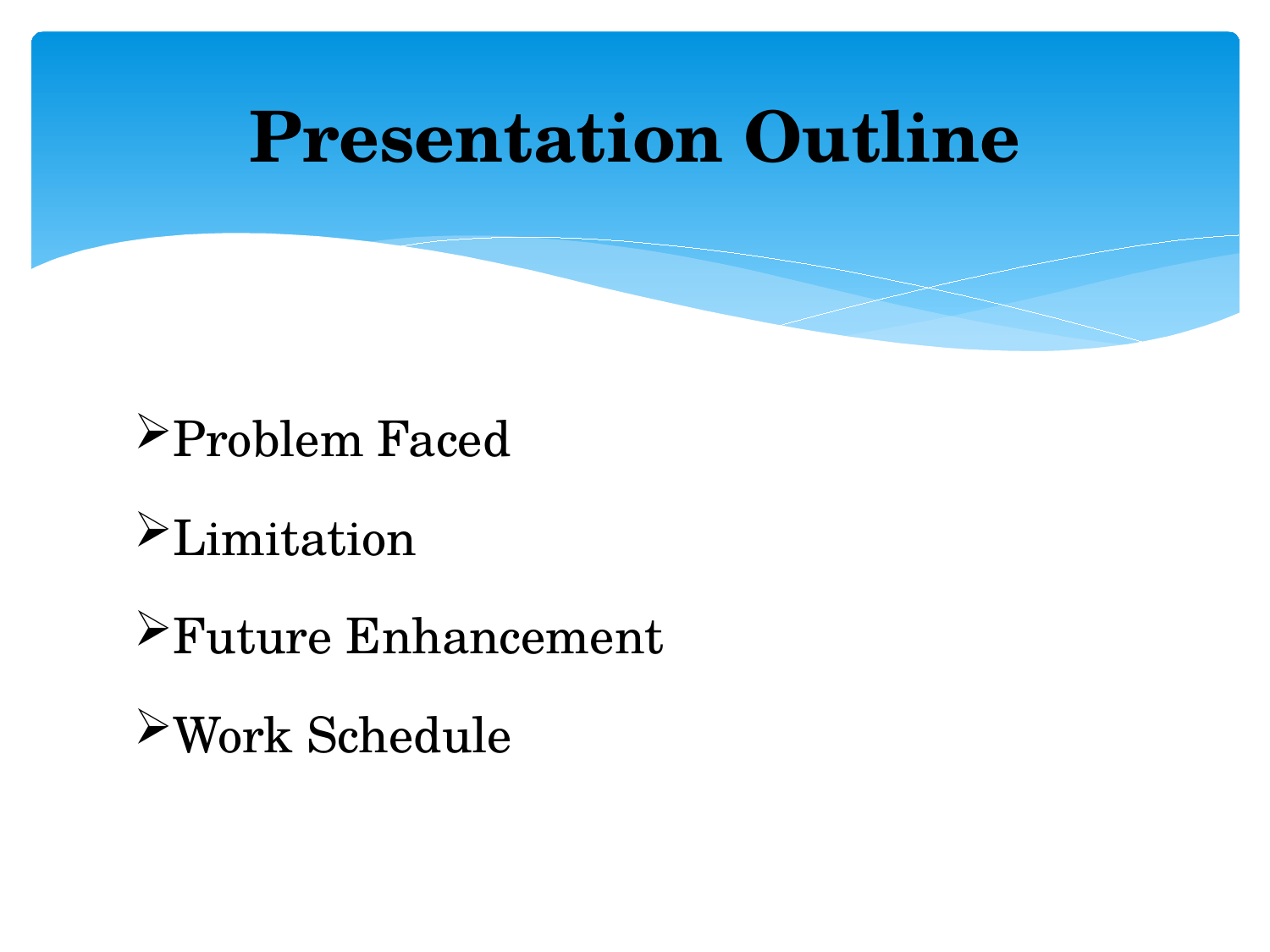

# Presentation Outline
Problem Faced
Limitation
Future Enhancement
Work Schedule